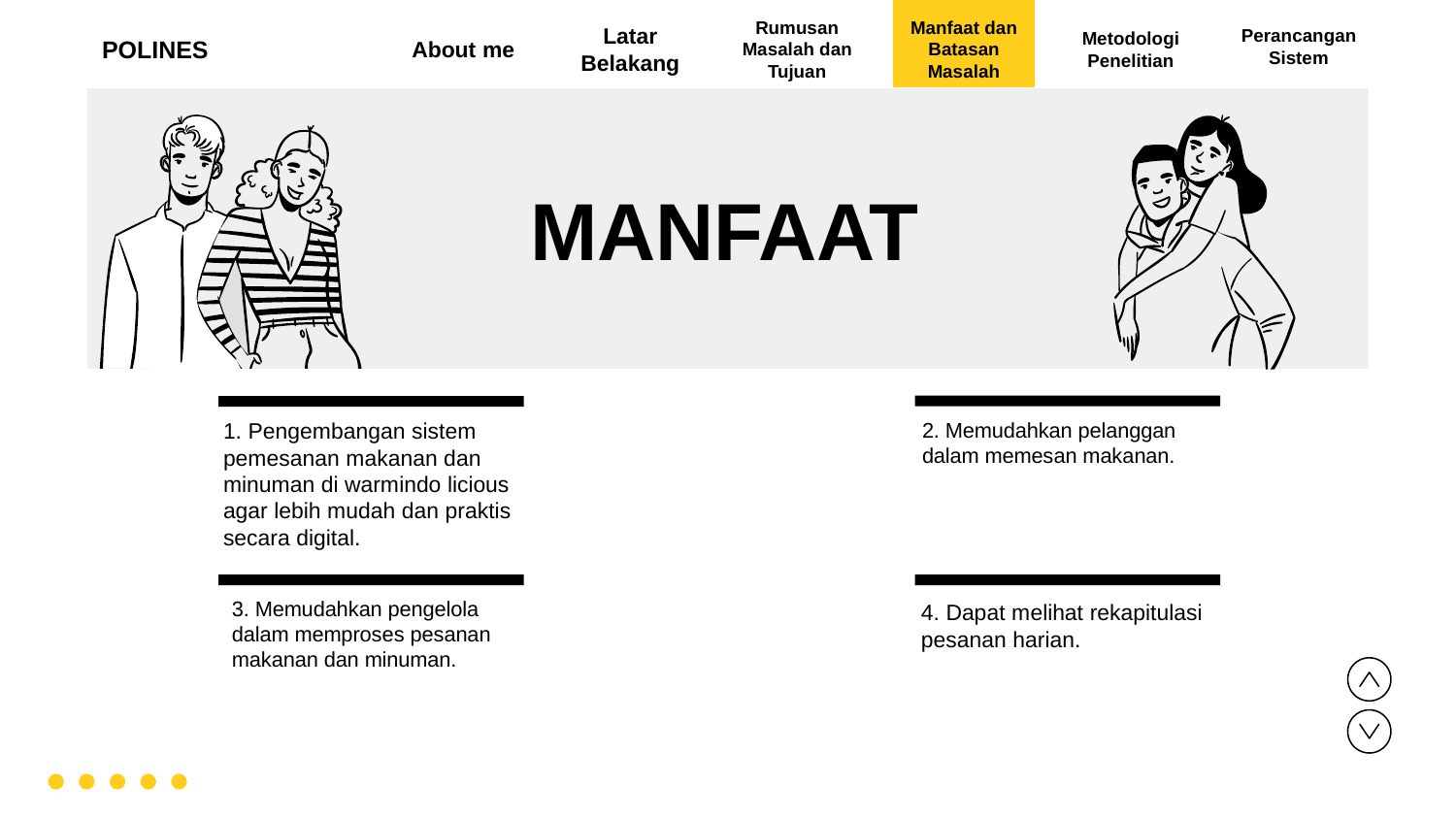

Perancangan Sistem
POLINES
About me
Latar Belakang
Rumusan Masalah dan Tujuan
Manfaat dan Batasan Masalah
Metodologi Penelitian

# MANFAAT

2. Memudahkan pelanggan dalam memesan makanan.
1. Pengembangan sistem pemesanan makanan dan minuman di warmindo licious agar lebih mudah dan praktis secara digital.

3. Memudahkan pengelola dalam memproses pesanan makanan dan minuman.
4. Dapat melihat rekapitulasi pesanan harian.